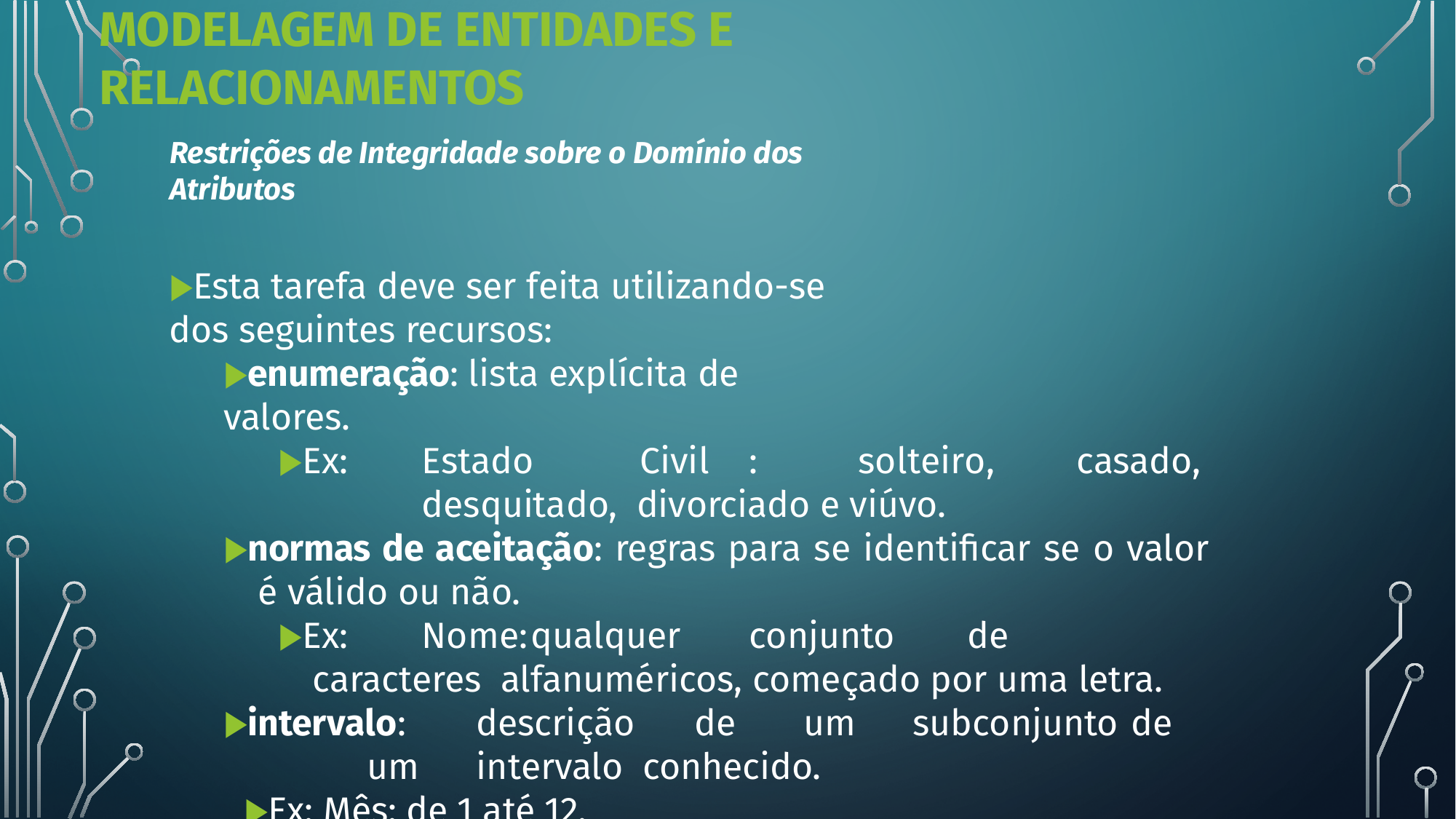

# Modelagem de Entidades e Relacionamentos
Restrições de Integridade sobre o Domínio dos  Atributos

▶Esta tarefa deve ser feita utilizando-se dos seguintes recursos:
▶enumeração: lista explícita de valores.
▶Ex:	Estado	Civil	:	solteiro,	casado,	desquitado,  divorciado e viúvo.
▶normas de aceitação: regras para se identificar se o valor  é válido ou não.
▶Ex:	Nome:	qualquer	conjunto	de	caracteres  alfanuméricos, começado por uma letra.
▶intervalo:	descrição	de	um	subconjunto	de	um	intervalo  conhecido.
▶Ex: Mês: de 1 até 12.